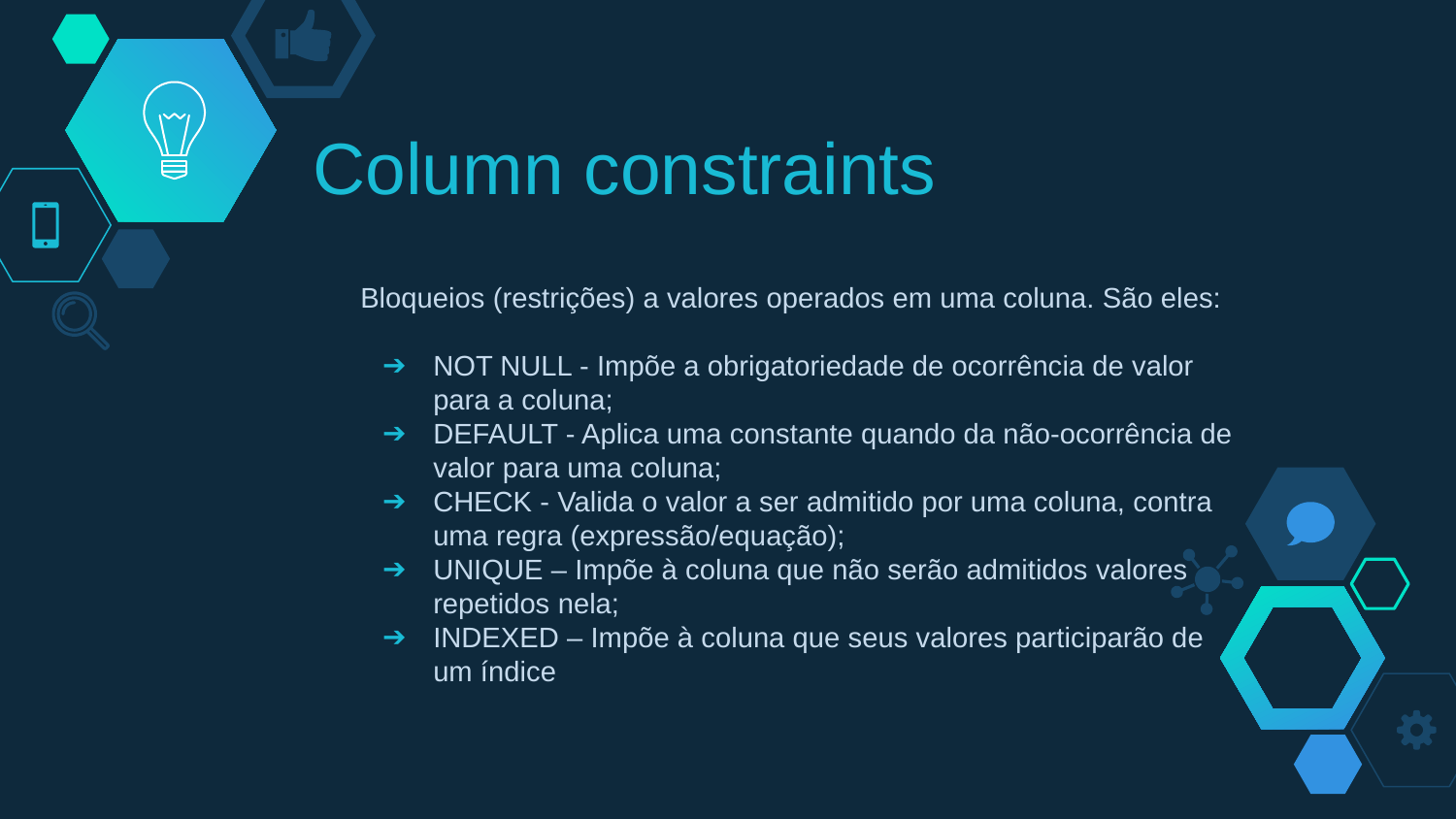

# Column constraints

Bloqueios (restrições) a valores operados em uma coluna. São eles:

NOT NULL - Impõe a obrigatoriedade de ocorrência de valor para a coluna;
DEFAULT - Aplica uma constante quando da não-ocorrência de valor para uma coluna;
CHECK - Valida o valor a ser admitido por uma coluna, contra uma regra (expressão/equação);
UNIQUE – Impõe à coluna que não serão admitidos valores repetidos nela;
INDEXED – Impõe à coluna que seus valores participarão de um índice